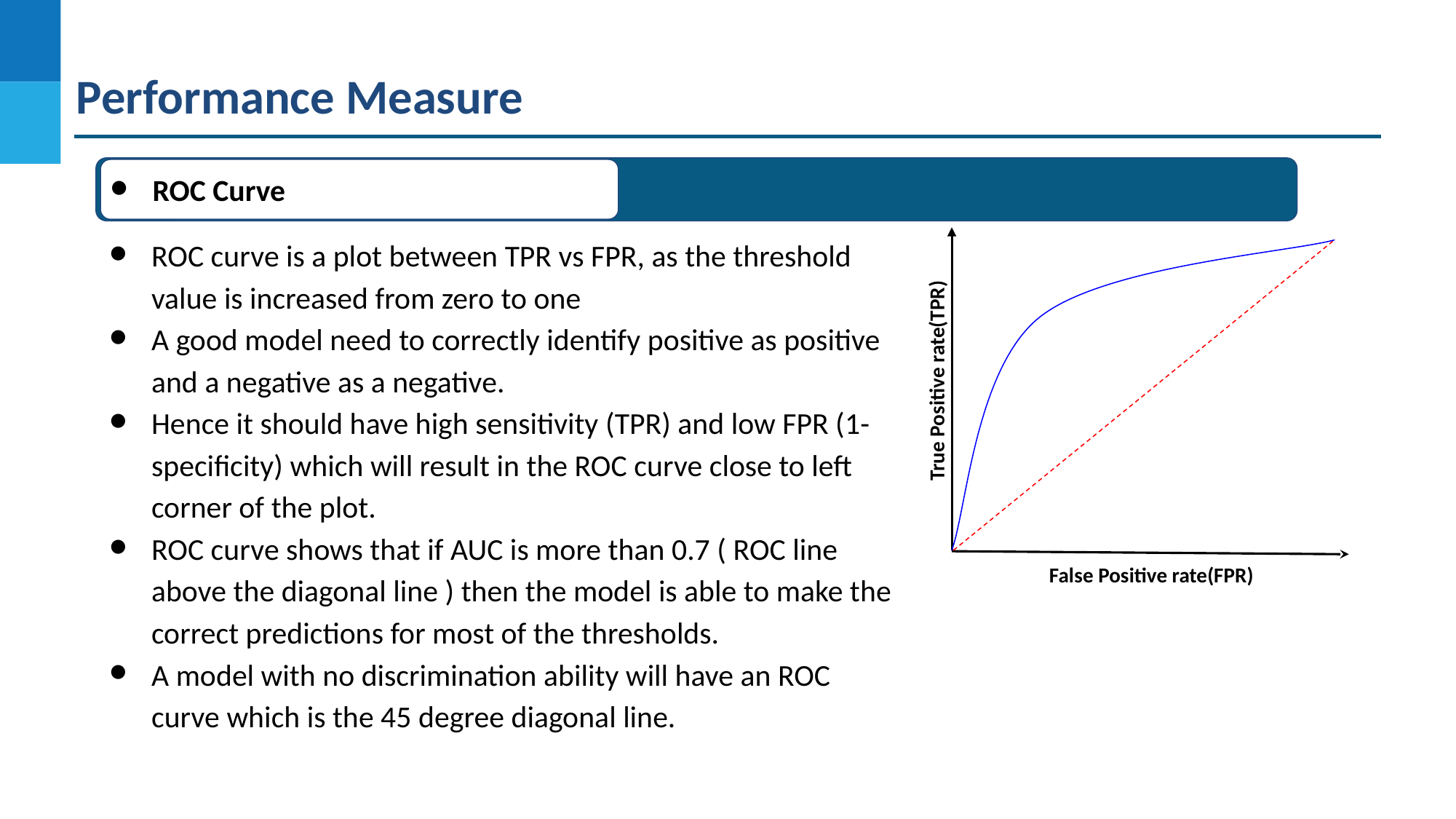

Performance Measure

ROC Curve
ROC curve is a plot between TPR vs FPR, as the threshold value is increased from zero to one
A good model need to correctly identify positive as positive and a negative as a negative.
Hence it should have high sensitivity (TPR) and low FPR (1-specificity) which will result in the ROC curve close to left corner of the plot.
ROC curve shows that if AUC is more than 0.7 ( ROC line above the diagonal line ) then the model is able to make the correct predictions for most of the thresholds.
A model with no discrimination ability will have an ROC curve which is the 45 degree diagonal line.

True Positive rate(TPR)
False Positive rate(FPR)